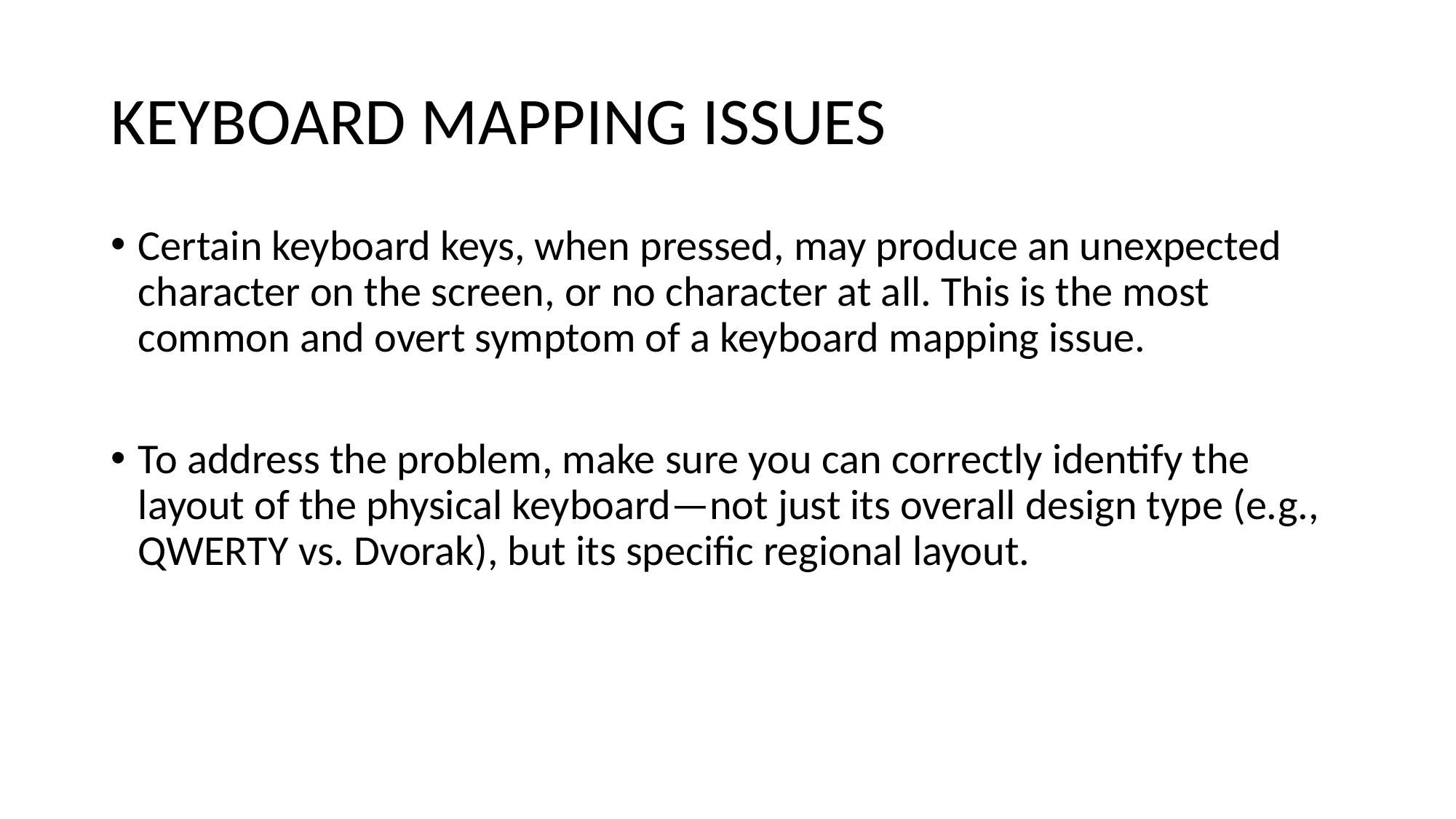

# KEYBOARD MAPPING ISSUES
Certain keyboard keys, when pressed, may produce an unexpected character on the screen, or no character at all. This is the most common and overt symptom of a keyboard mapping issue.

To address the problem, make sure you can correctly identify the layout of the physical keyboard—not just its overall design type (e.g., QWERTY vs. Dvorak), but its specific regional layout.